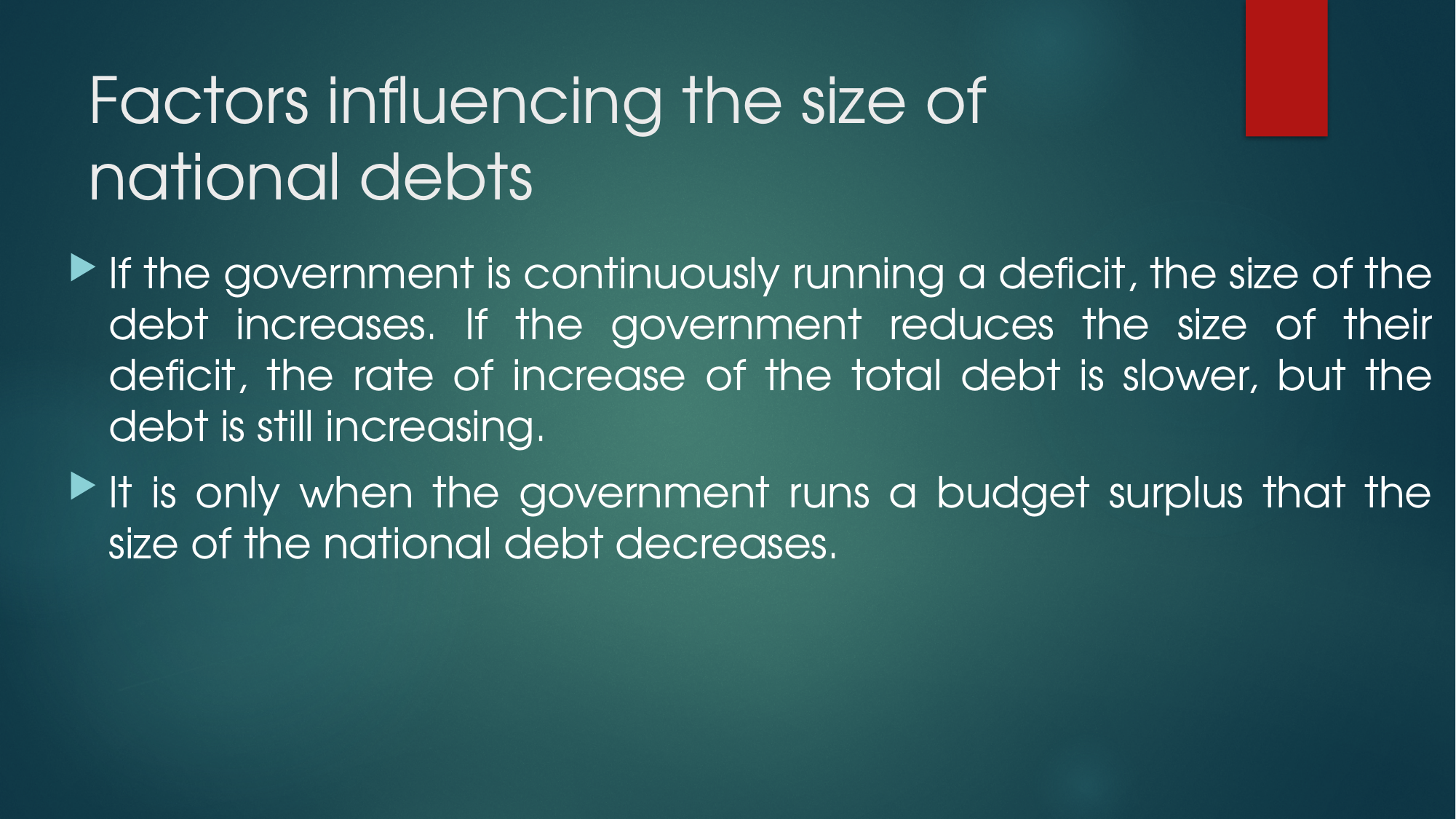

# Factors influencing the size of national debts
If the government is continuously running a deficit, the size of the debt increases. If the government reduces the size of their deficit, the rate of increase of the total debt is slower, but the debt is still increasing.
It is only when the government runs a budget surplus that the size of the national debt decreases.